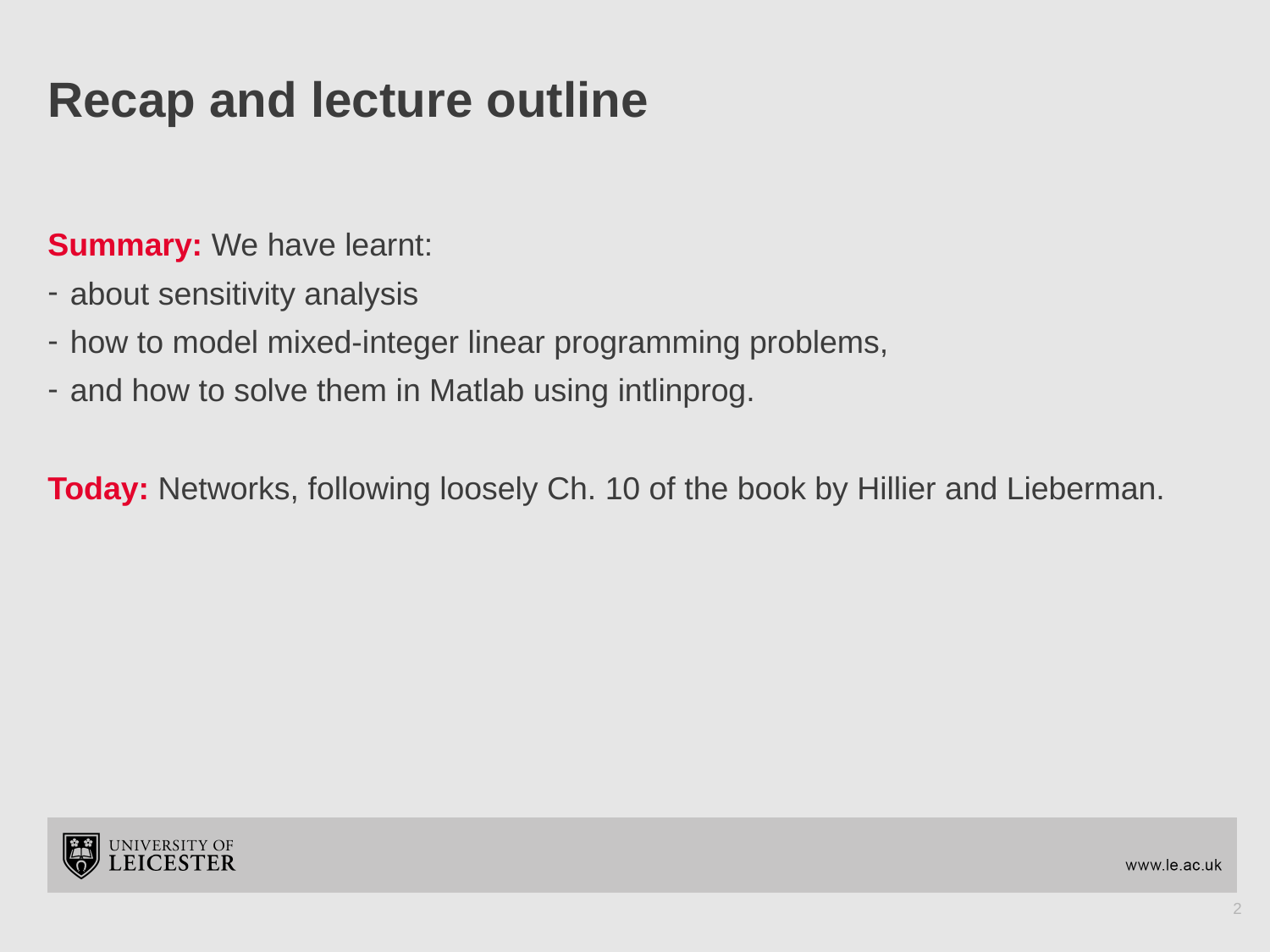

# Recap and lecture outline

Summary: We have learnt:
about sensitivity analysis
how to model mixed-integer linear programming problems,
and how to solve them in Matlab using intlinprog.

Today: Networks, following loosely Ch. 10 of the book by Hillier and Lieberman.
2